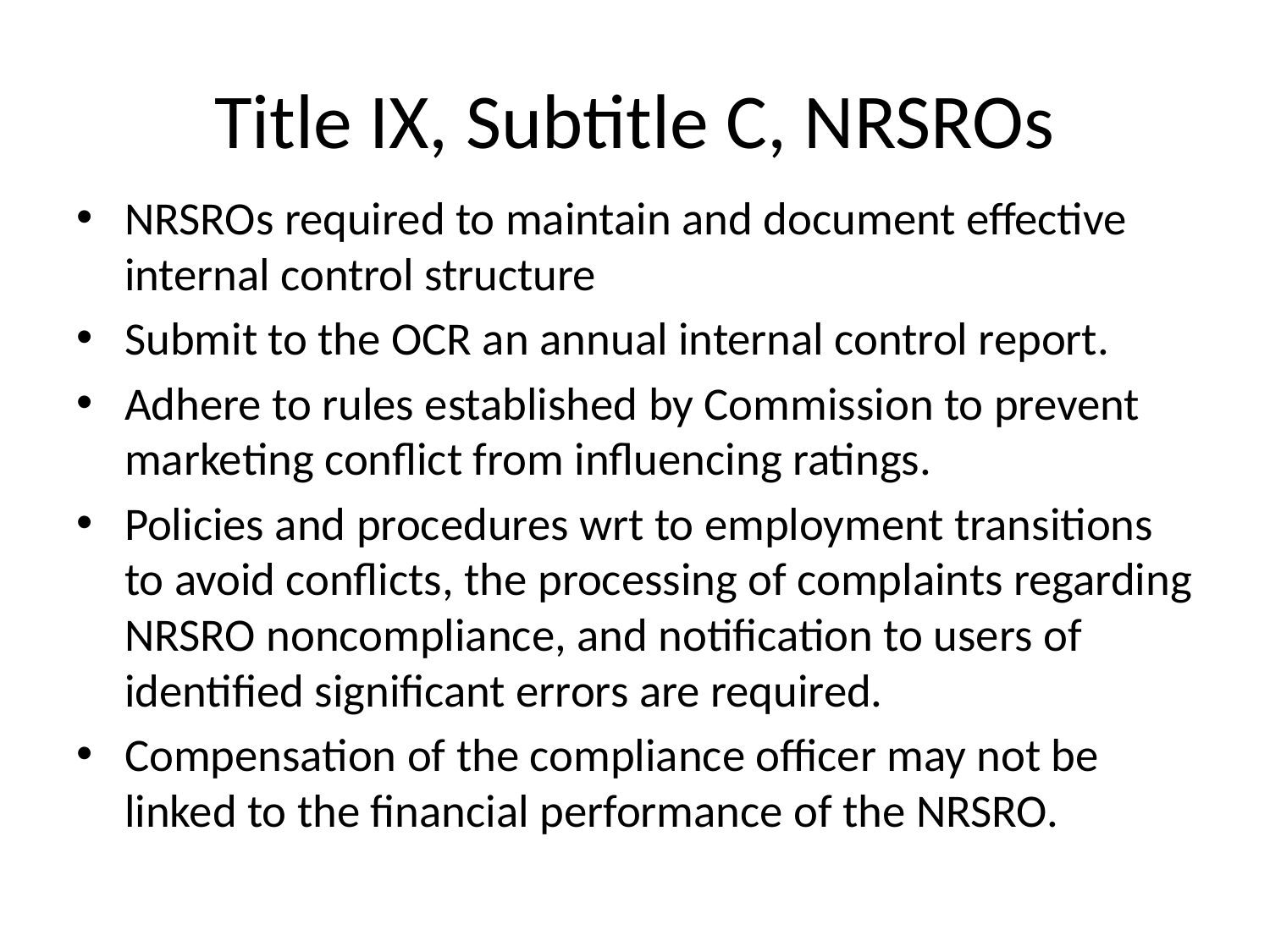

# Title IX, Subtitle C, NRSROs
NRSROs required to maintain and document effective internal control structure
Submit to the OCR an annual internal control report.
Adhere to rules established by Commission to prevent marketing conflict from influencing ratings.
Policies and procedures wrt to employment transitions to avoid conflicts, the processing of complaints regarding NRSRO noncompliance, and notification to users of identified significant errors are required.
Compensation of the compliance officer may not be linked to the financial performance of the NRSRO.